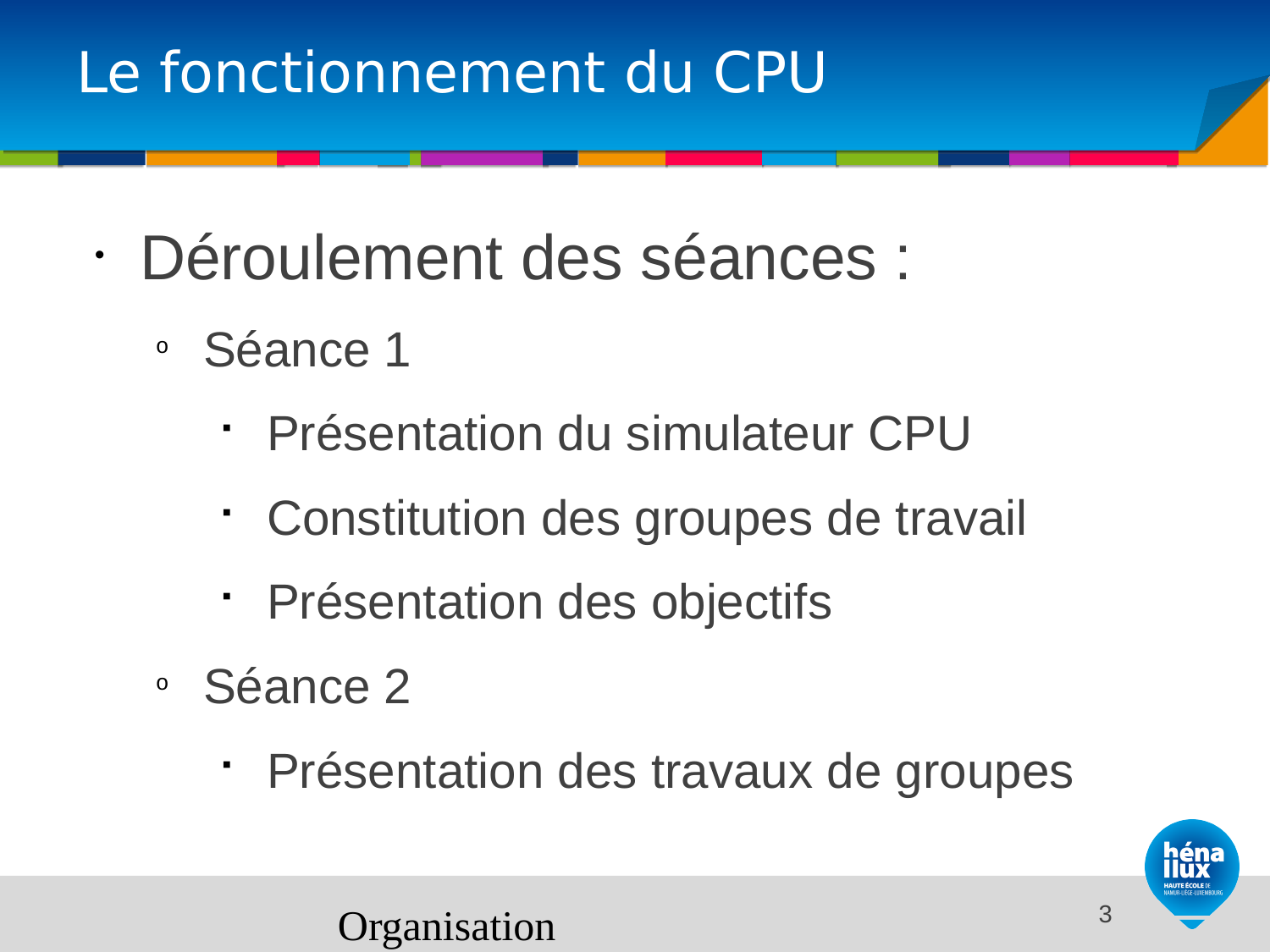

# Le fonctionnement du CPU
Déroulement des séances :
Séance 1
Présentation du simulateur CPU
Constitution des groupes de travail
Présentation des objectifs
Séance 2
Présentation des travaux de groupes

Organisation
3